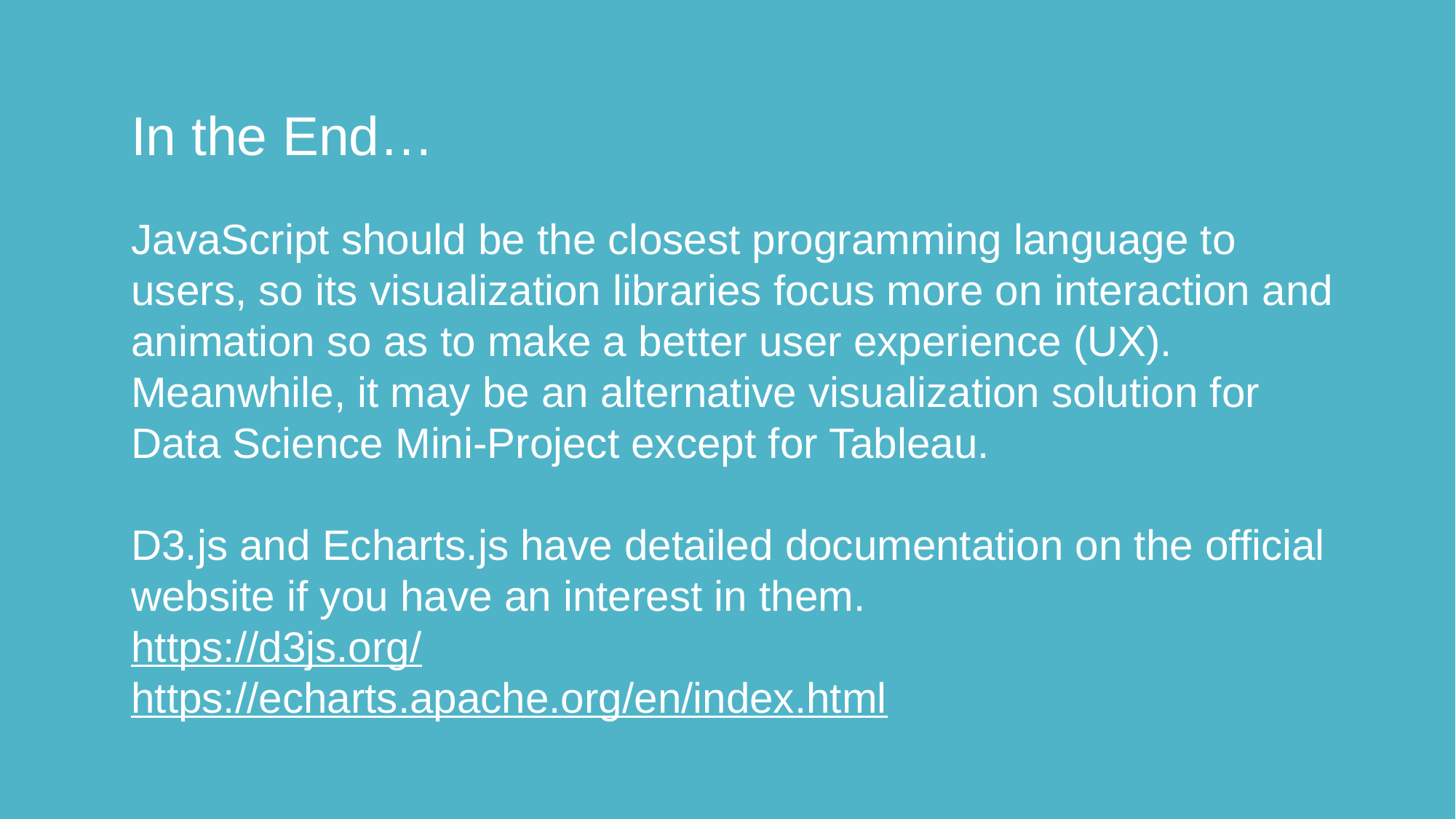

In the End…
JavaScript should be the closest programming language to users, so its visualization libraries focus more on interaction and animation so as to make a better user experience (UX). Meanwhile, it may be an alternative visualization solution for Data Science Mini-Project except for Tableau.

D3.js and Echarts.js have detailed documentation on the official website if you have an interest in them.
https://d3js.org/
https://echarts.apache.org/en/index.html